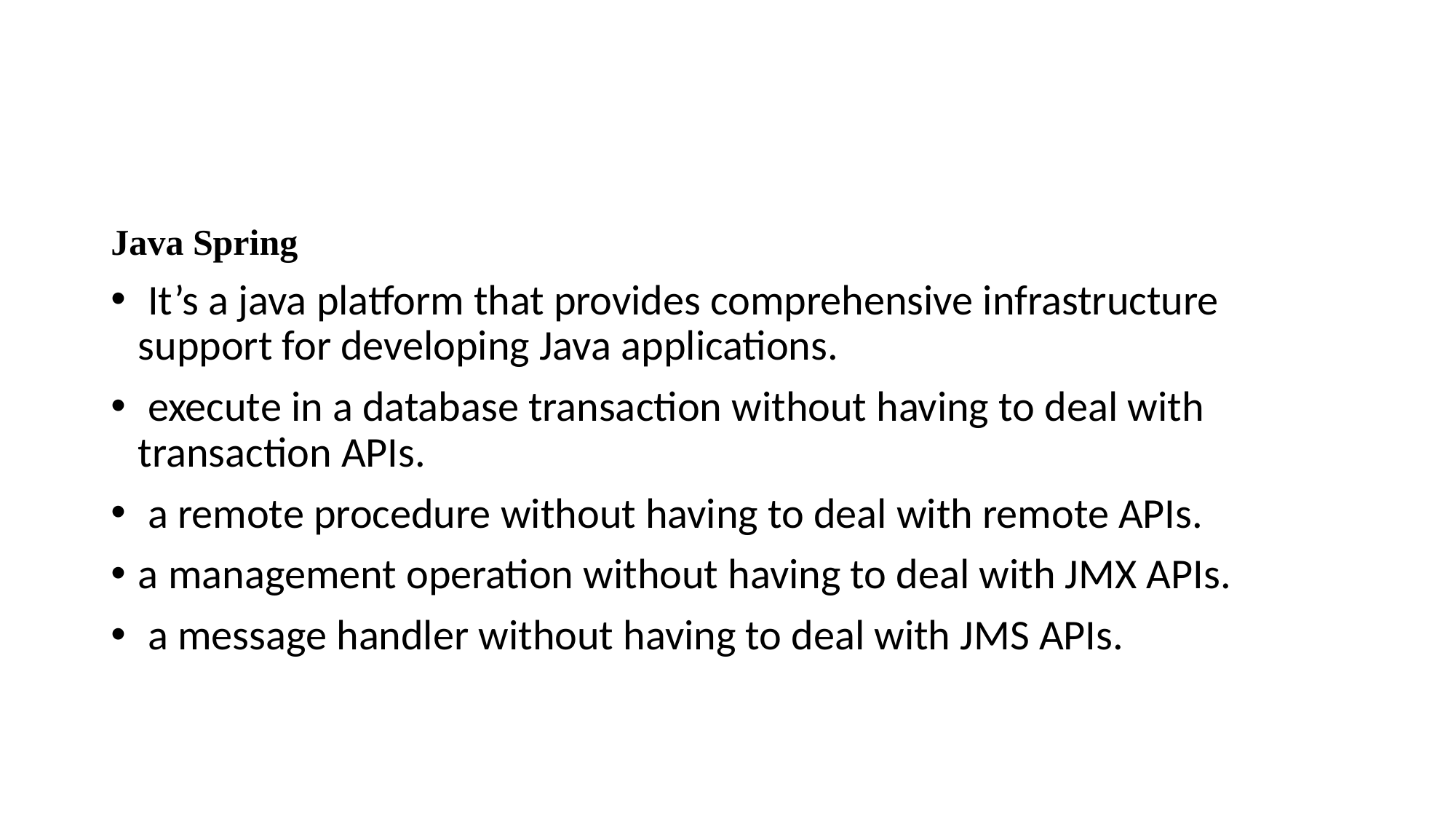

#
Java Spring
 It’s a java platform that provides comprehensive infrastructure support for developing Java applications.
 execute in a database transaction without having to deal with transaction APIs.
 a remote procedure without having to deal with remote APIs.
a management operation without having to deal with JMX APIs.
 a message handler without having to deal with JMS APIs.